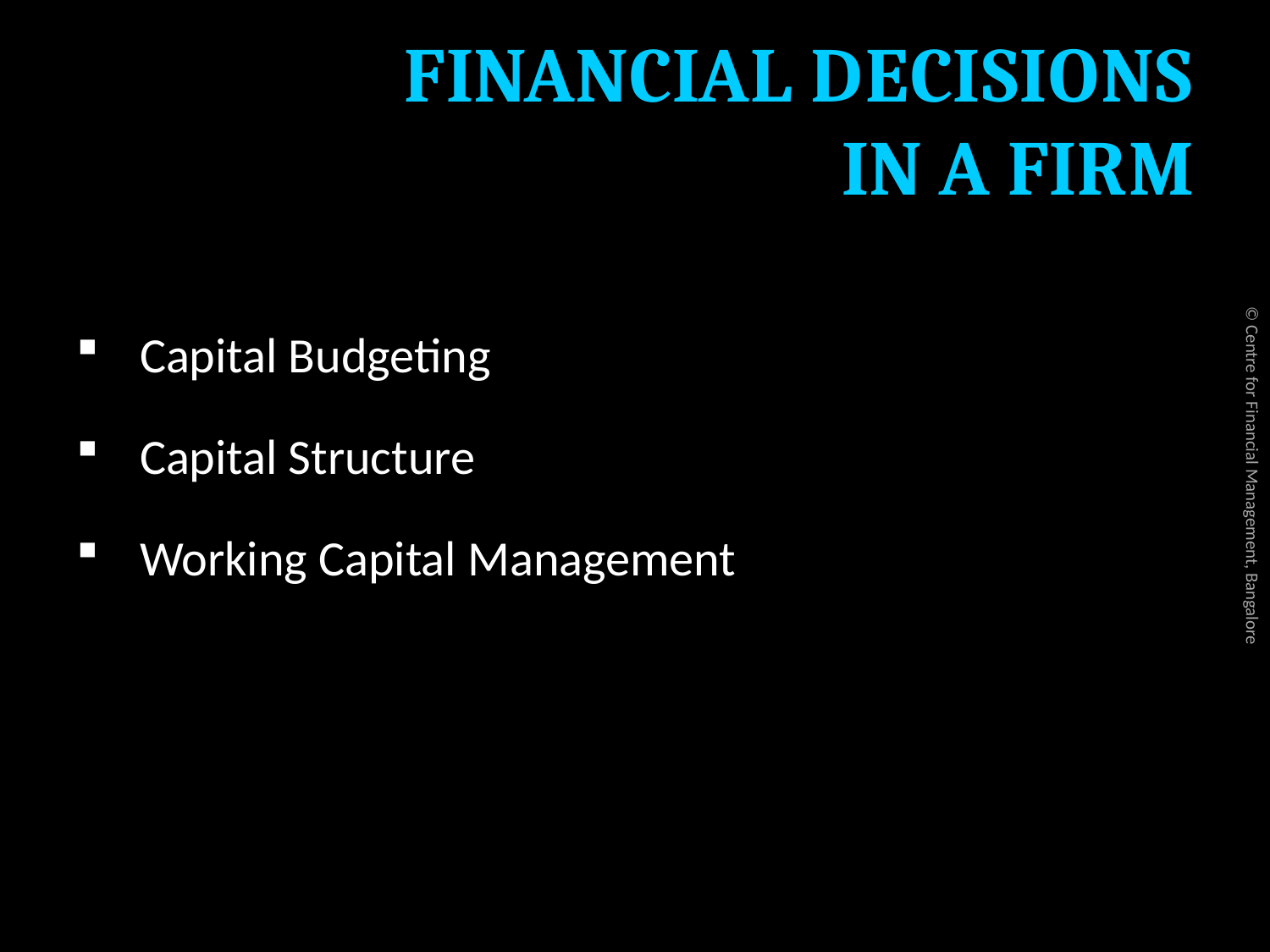

# FINANCIAL DECISIONS IN A FIRM
Capital Budgeting
Capital Structure
Working Capital Management